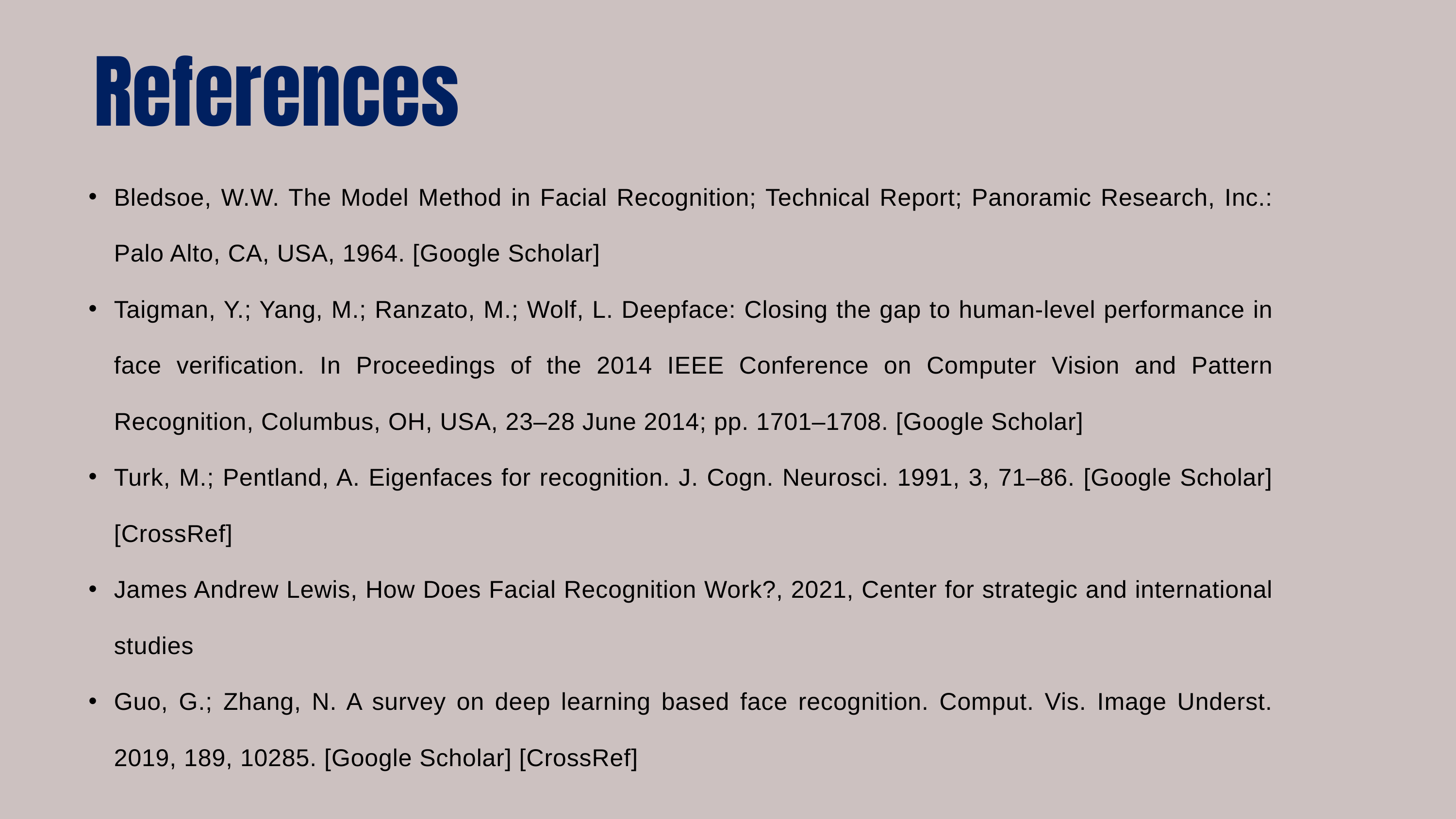

References
Bledsoe, W.W. The Model Method in Facial Recognition; Technical Report; Panoramic Research, Inc.: Palo Alto, CA, USA, 1964. [Google Scholar]
Taigman, Y.; Yang, M.; Ranzato, M.; Wolf, L. Deepface: Closing the gap to human-level performance in face verification. In Proceedings of the 2014 IEEE Conference on Computer Vision and Pattern Recognition, Columbus, OH, USA, 23–28 June 2014; pp. 1701–1708. [Google Scholar]
Turk, M.; Pentland, A. Eigenfaces for recognition. J. Cogn. Neurosci. 1991, 3, 71–86. [Google Scholar] [CrossRef]
James Andrew Lewis, How Does Facial Recognition Work?, 2021, Center for strategic and international studies
Guo, G.; Zhang, N. A survey on deep learning based face recognition. Comput. Vis. Image Underst. 2019, 189, 10285. [Google Scholar] [CrossRef]